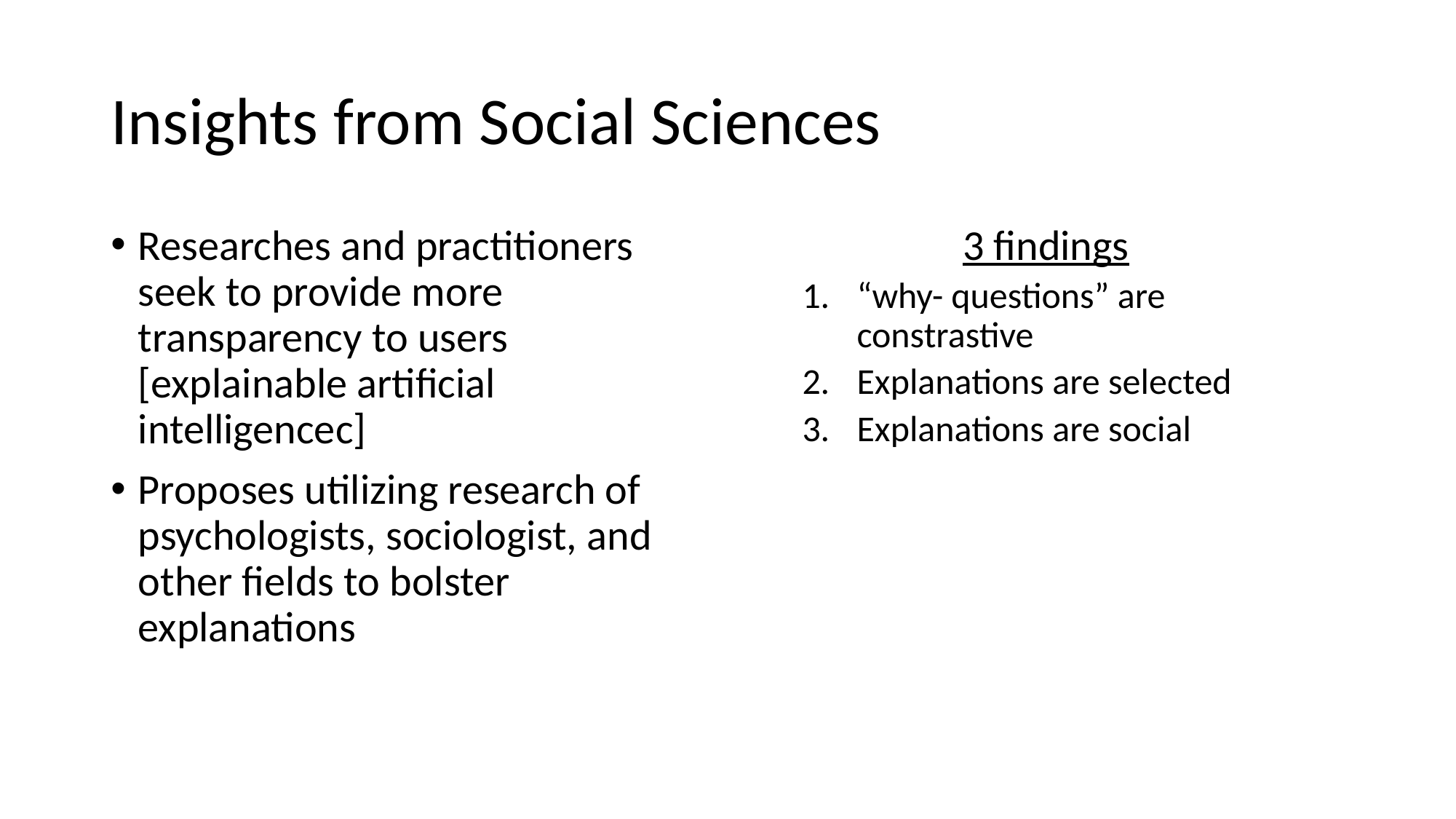

# Insights from Social Sciences
Researches and practitioners seek to provide more transparency to users [explainable artificial intelligencec]
Proposes utilizing research of psychologists, sociologist, and other fields to bolster explanations

3 findings
“why- questions” are constrastive
Explanations are selected
Explanations are social